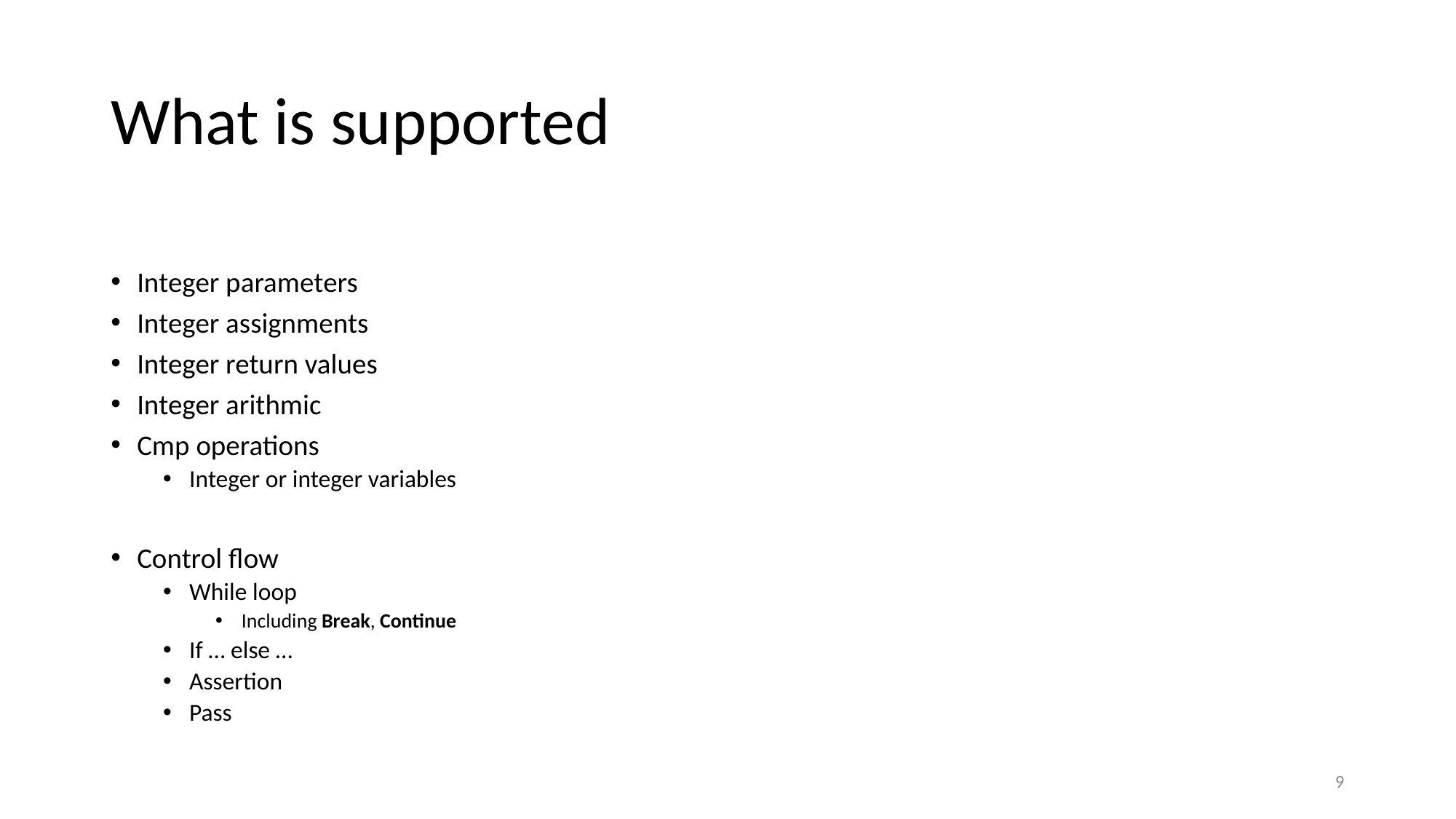

# What is supported

Integer parameters
Integer assignments
Integer return values
Integer arithmic
Cmp operations
Integer or integer variables

Control flow
While loop
Including Break, Continue
If … else …
Assertion
Pass

9